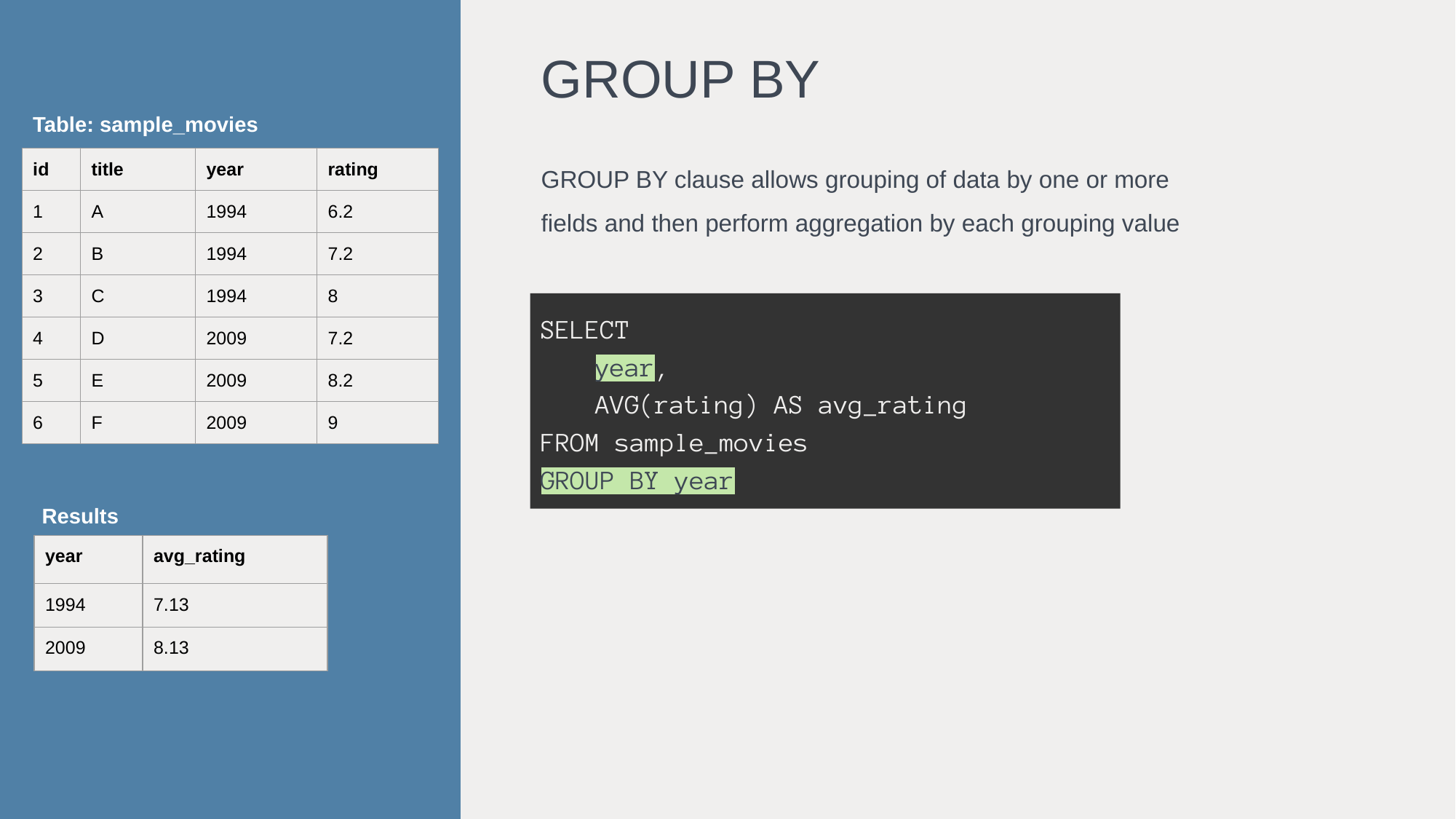

GROUP BY
Table: sample_movies
GROUP BY clause allows grouping of data by one or more fields and then perform aggregation by each grouping value

| id | title | year | rating |
| --- | --- | --- | --- |
| 1 | A | 1994 | 6.2 |
| 2 | B | 1994 | 7.2 |
| 3 | C | 1994 | 8 |
| 4 | D | 2009 | 7.2 |
| 5 | E | 2009 | 8.2 |
| 6 | F | 2009 | 9 |
SELECT
year,
AVG(rating) AS avg_rating
FROM sample_movies
GROUP BY year
Results
| year | avg\_rating |
| --- | --- |
| 1994 | 7.13 |
| 2009 | 8.13 |